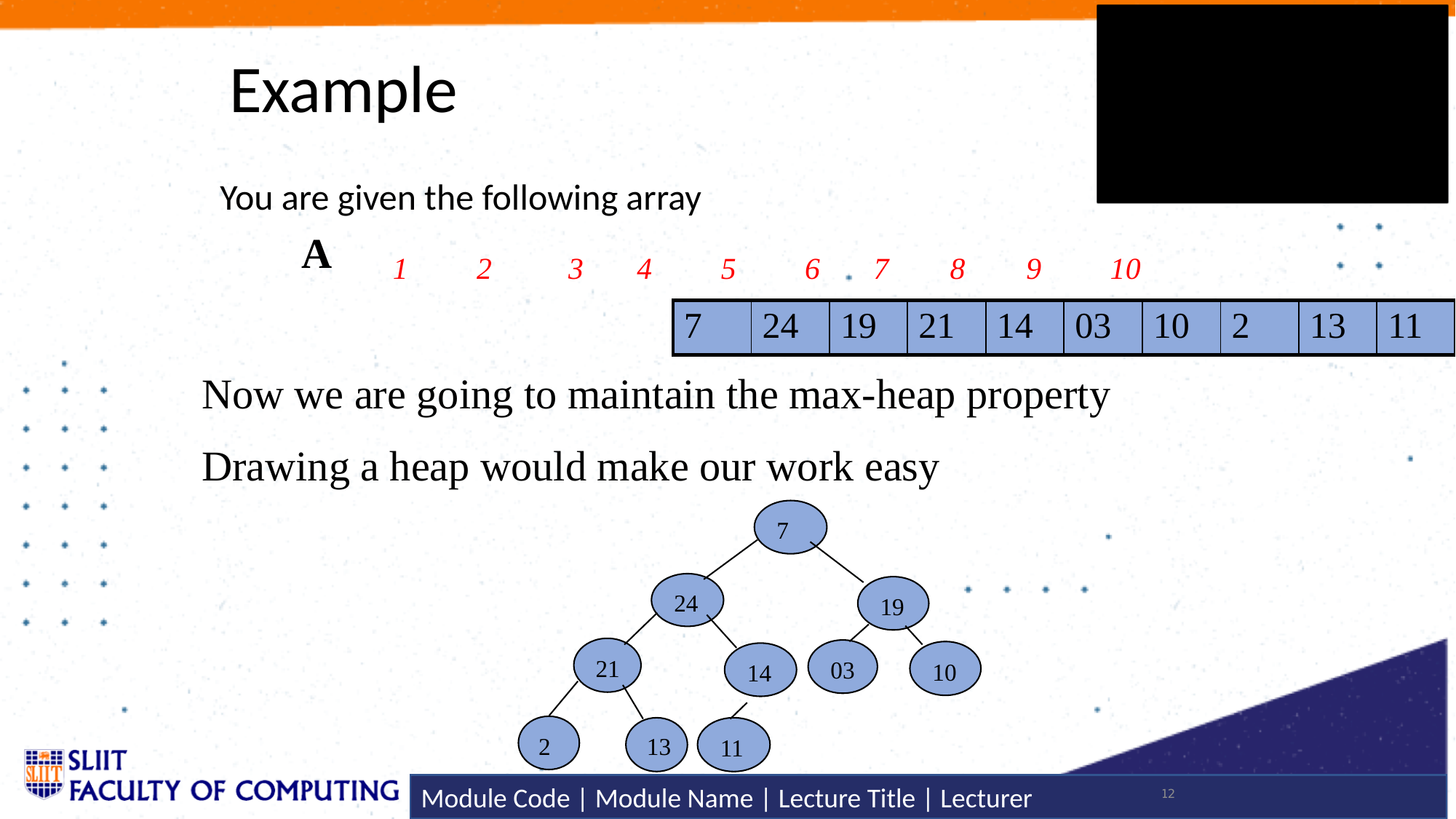

# Example
You are given the following array
A
1         2          3       4         5         6       7        8        9         10
| 7 | 24 | 19 | 21 | 14 | 03 | 10 | 2 | 13 | 11 |
| --- | --- | --- | --- | --- | --- | --- | --- | --- | --- |
Now we are going to maintain the max-heap property
Drawing a heap would make our work easy

7

24

19

21

03

10

14

2

13

11
12